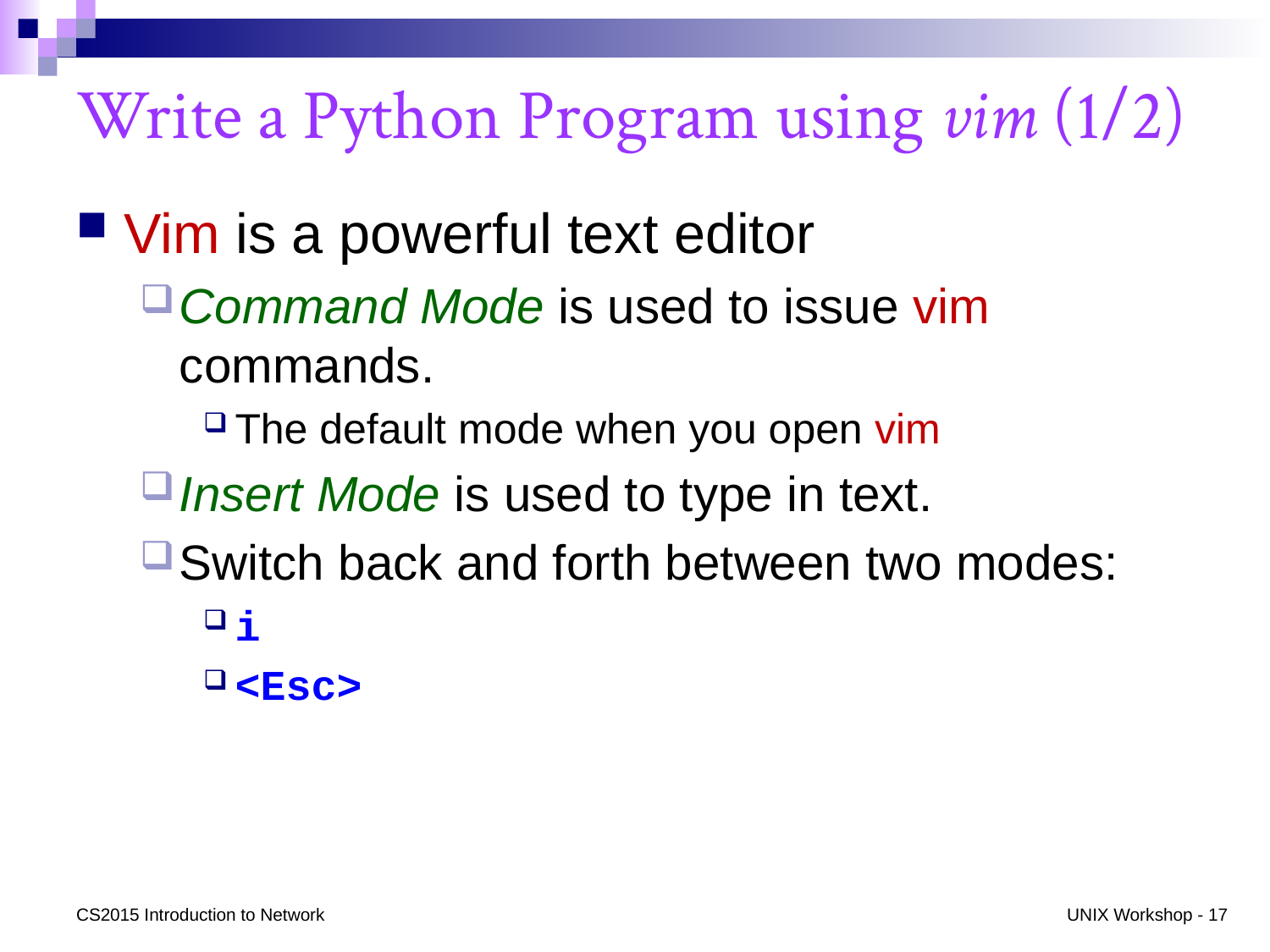

# Write a Python Program using vim (1/2)
Vim is a powerful text editor
Command Mode is used to issue vim commands.
The default mode when you open vim
Insert Mode is used to type in text.
Switch back and forth between two modes:
i
<Esc>
CS2015 Introduction to Network
UNIX Workshop - 17